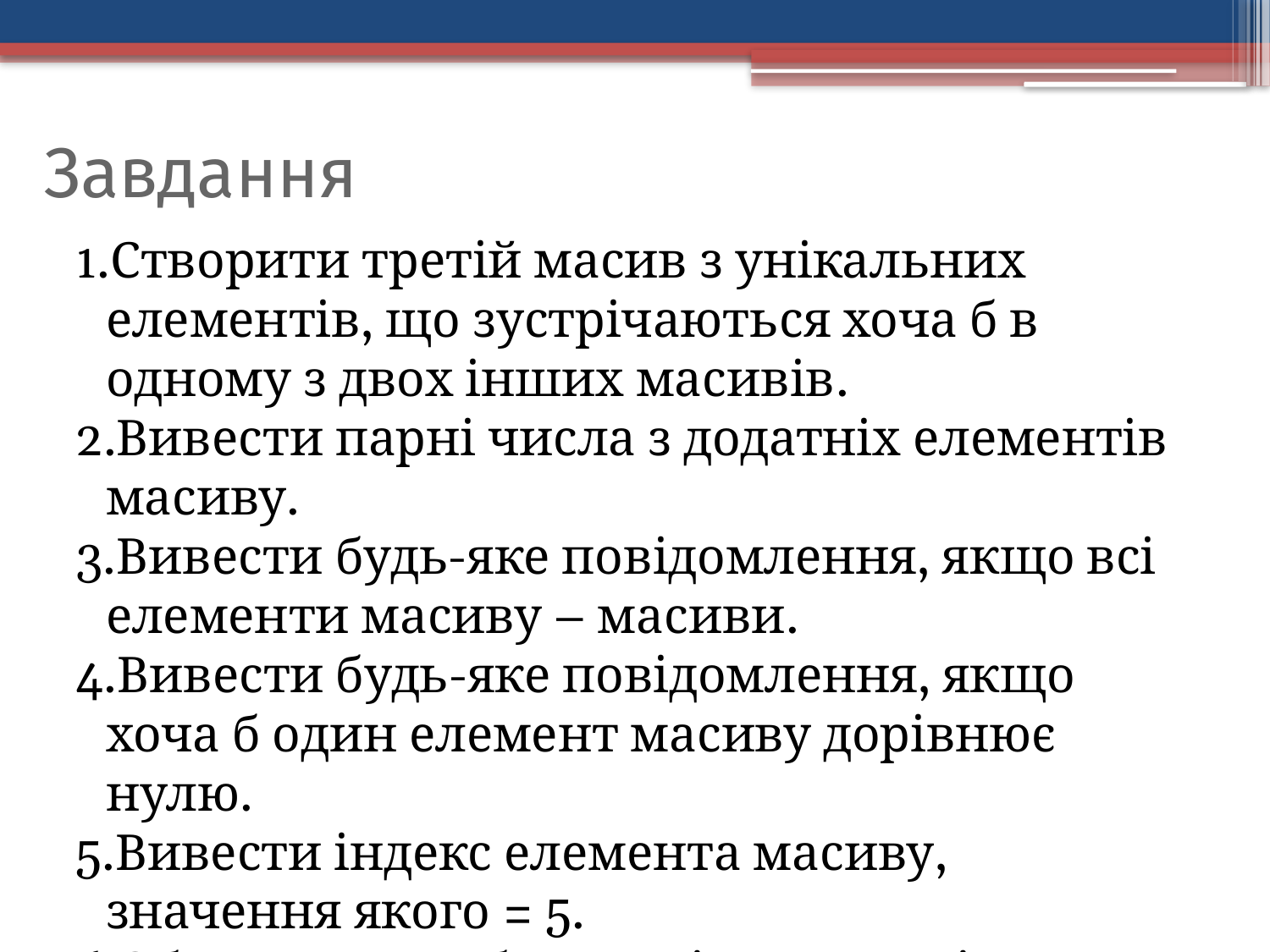

Завдання
Створити третій масив з унікальних елементів, що зустрічаються хоча б в одному з двох інших масивів.
Вивести парні числа з додатніх елементів масиву.
Вивести будь-яке повідомлення, якщо всі елементи масиву – масиви.
Вивести будь-яке повідомлення, якщо хоча б один елемент масиву дорівнює нулю.
Вивести індекс елемента масиву, значення якого = 5.
Обрахувати добуток всіх елементів масиву.
Відсортувати елементи масиву:
в алфавітному порядку,
чисельний масив, не беручи до уваги знак.